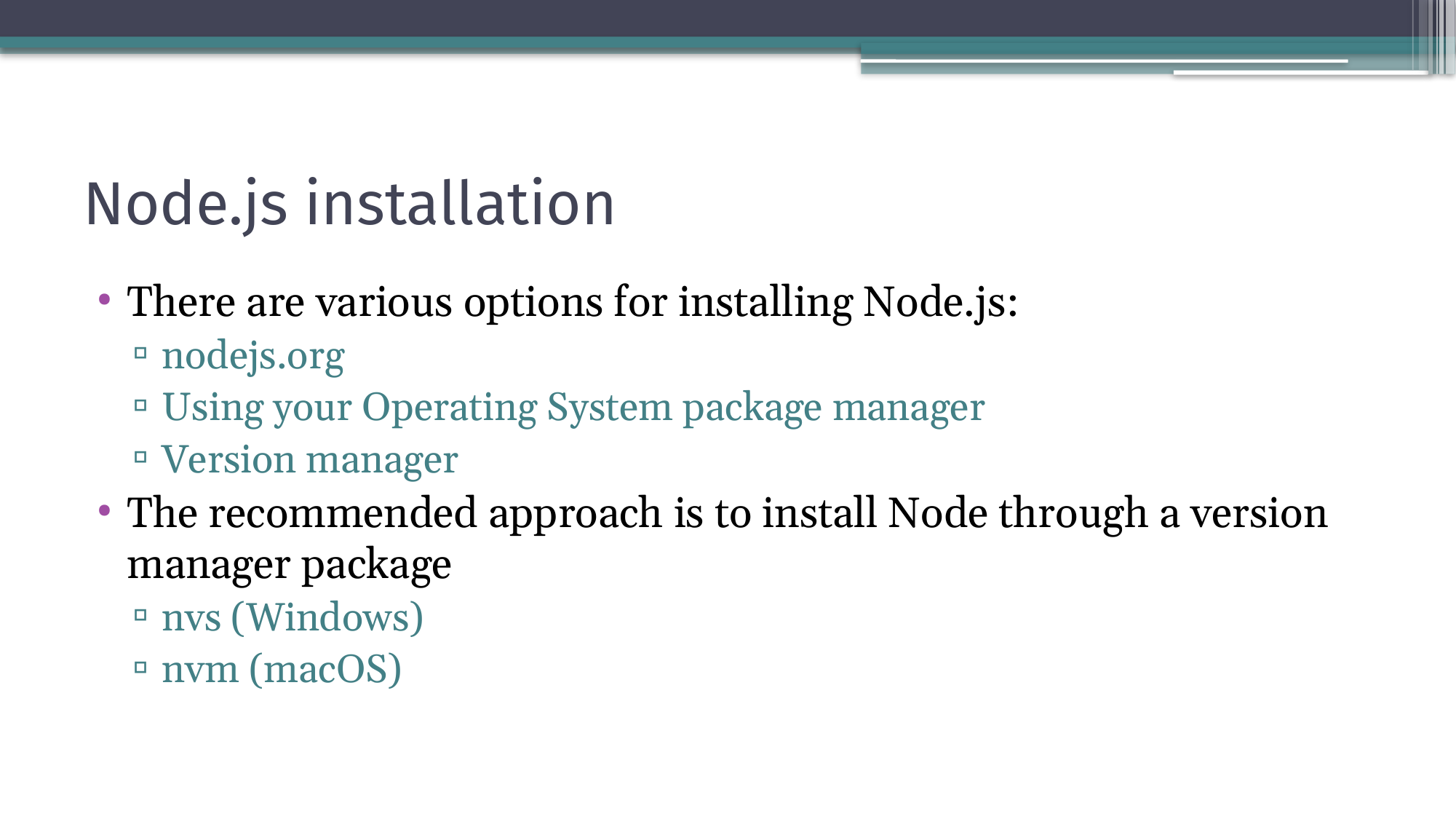

# Node.js installation
There are various options for installing Node.js:
nodejs.org
Using your Operating System package manager
Version manager
The recommended approach is to install Node through a version manager package
nvs (Windows)
nvm (macOS)